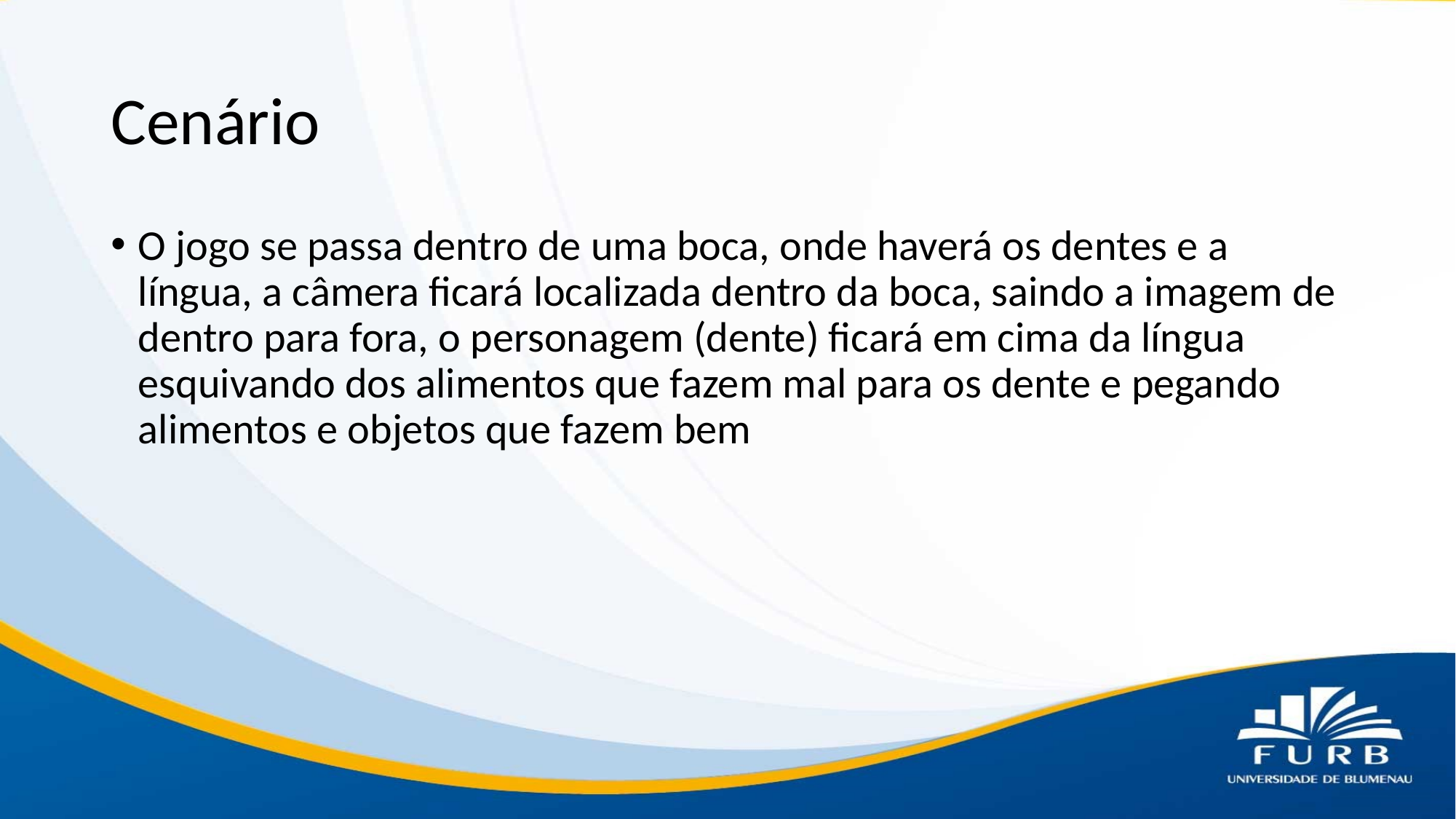

# Cenário
O jogo se passa dentro de uma boca, onde haverá os dentes e a língua, a câmera ficará localizada dentro da boca, saindo a imagem de dentro para fora, o personagem (dente) ficará em cima da língua esquivando dos alimentos que fazem mal para os dente e pegando alimentos e objetos que fazem bem